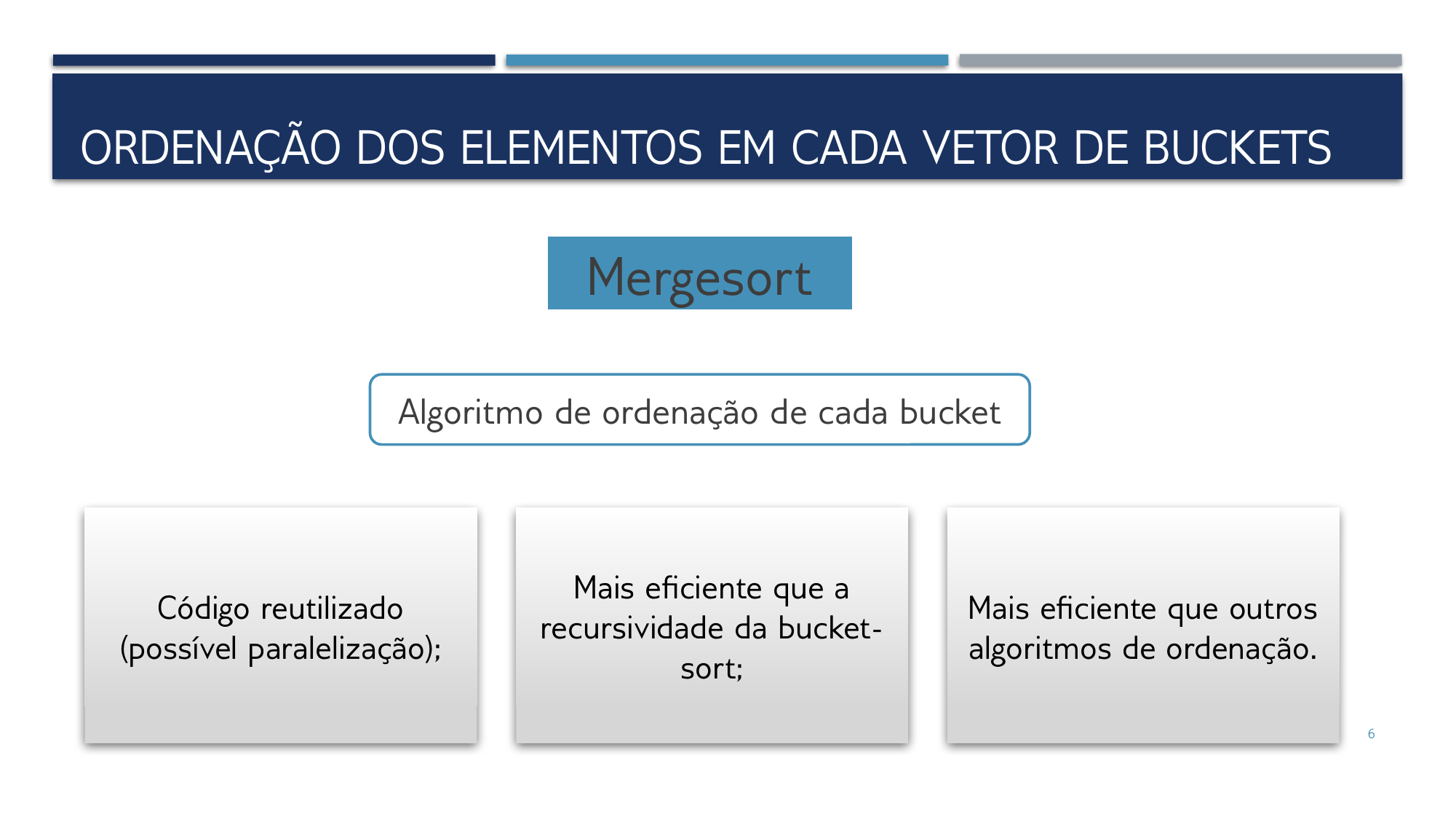

# Ordenação dos elementos em cada vetor de buckets
Mergesort
Algoritmo de ordenação de cada bucket
Código reutilizado (possível paralelização);
Mais eficiente que a recursividade da bucket-sort;
Mais eficiente que outros algoritmos de ordenação.
6